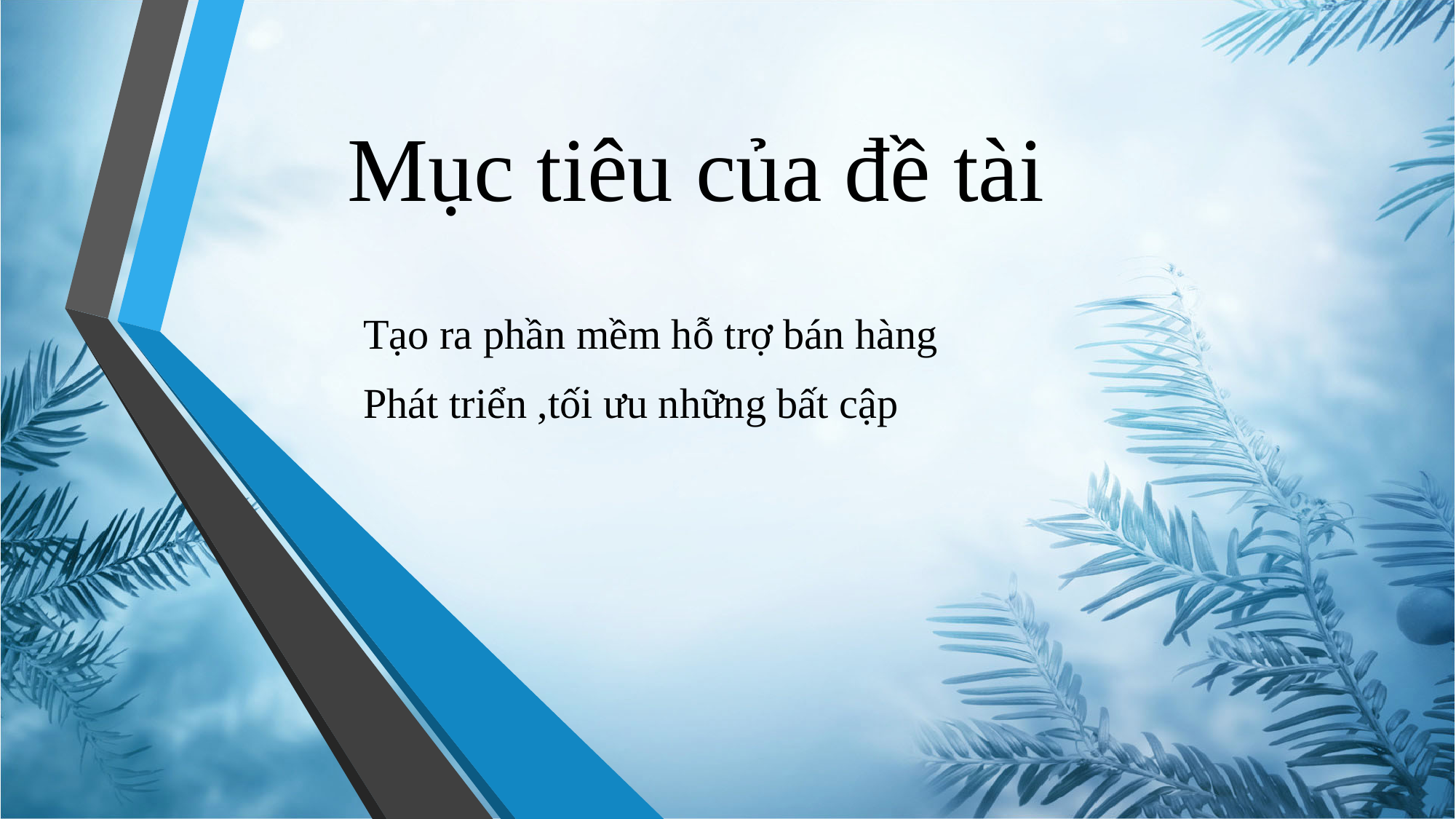

# Mục tiêu của đề tài
Tạo ra phần mềm hỗ trợ bán hàng
Phát triển ,tối ưu những bất cập